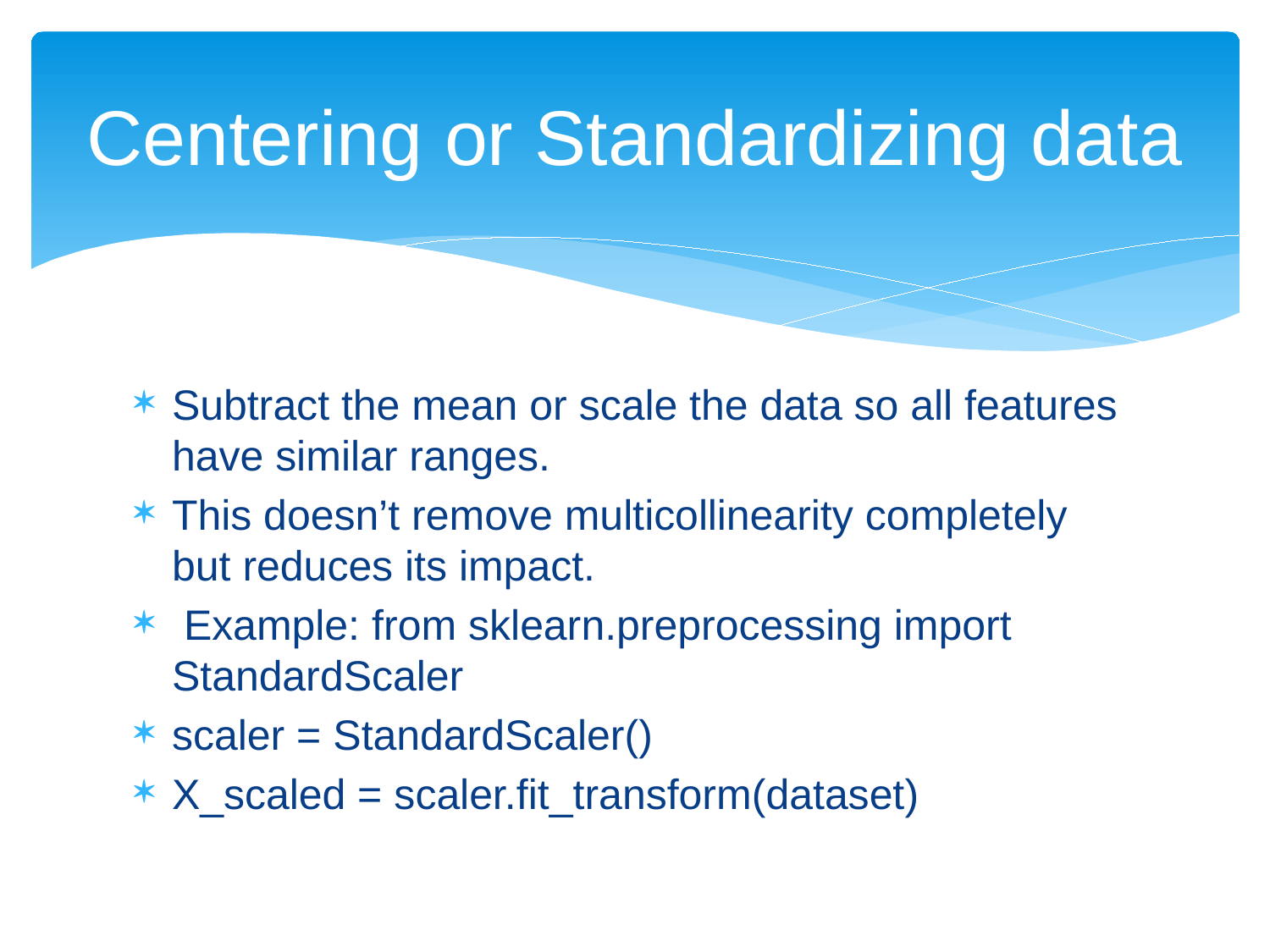

# Centering or Standardizing data
Subtract the mean or scale the data so all features have similar ranges.
This doesn’t remove multicollinearity completely but reduces its impact.
 Example: from sklearn.preprocessing import StandardScaler
scaler = StandardScaler()
X_scaled = scaler.fit_transform(dataset)